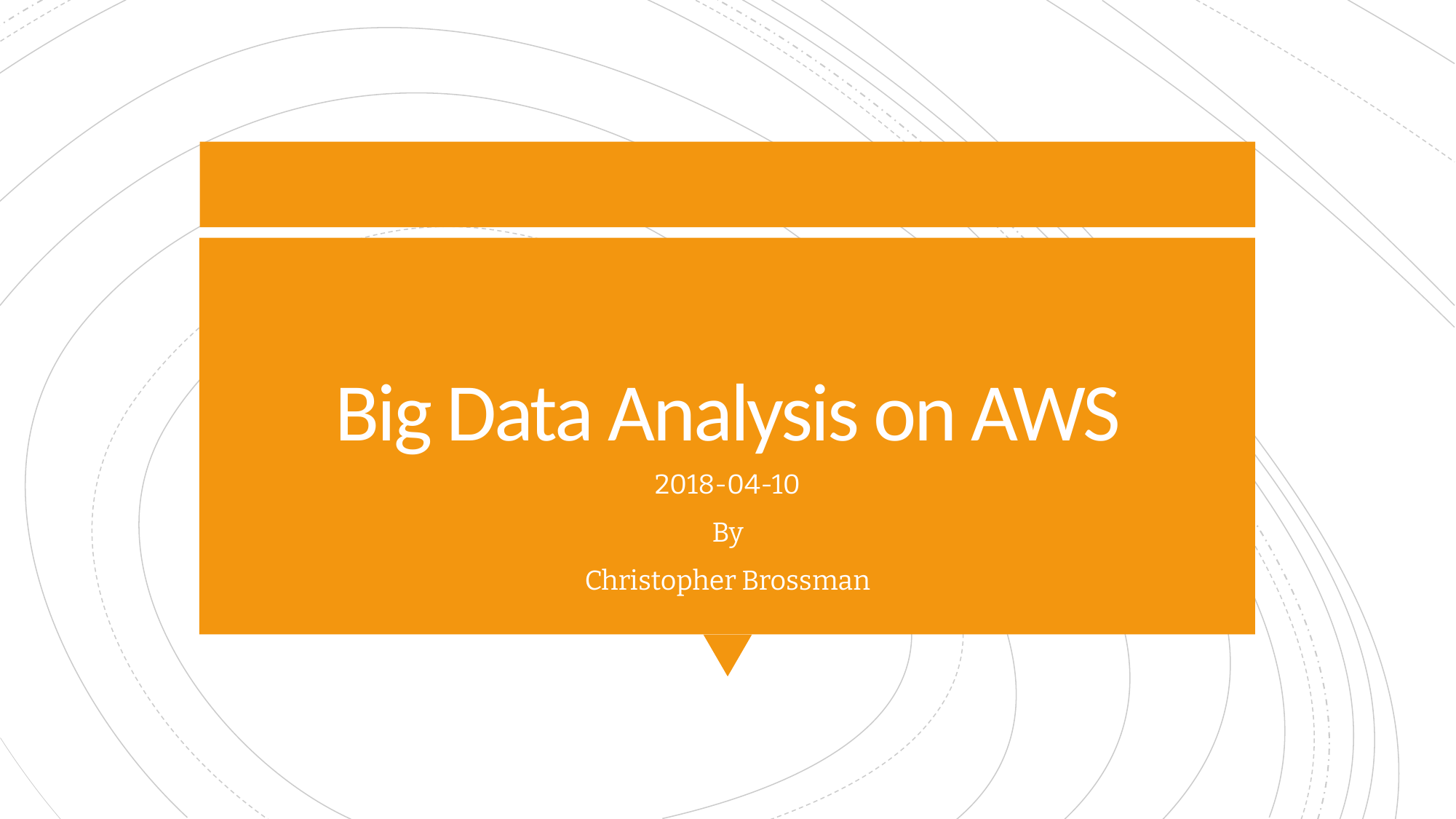

# Big Data Analysis on AWS
2018-04-10
By
Christopher Brossman